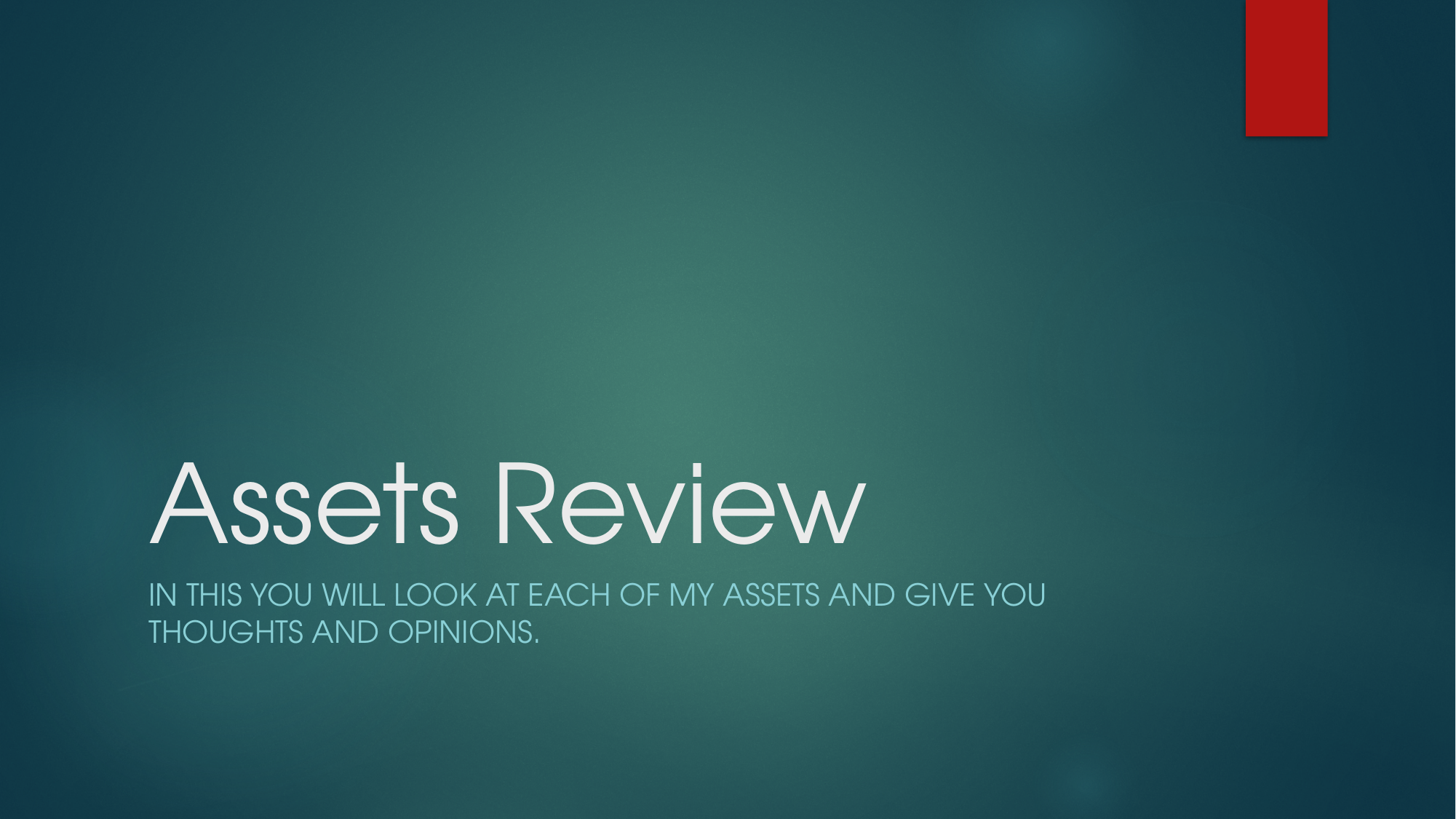

# Assets Review
In this you will look at each of my assets and give you thoughts and opinions.